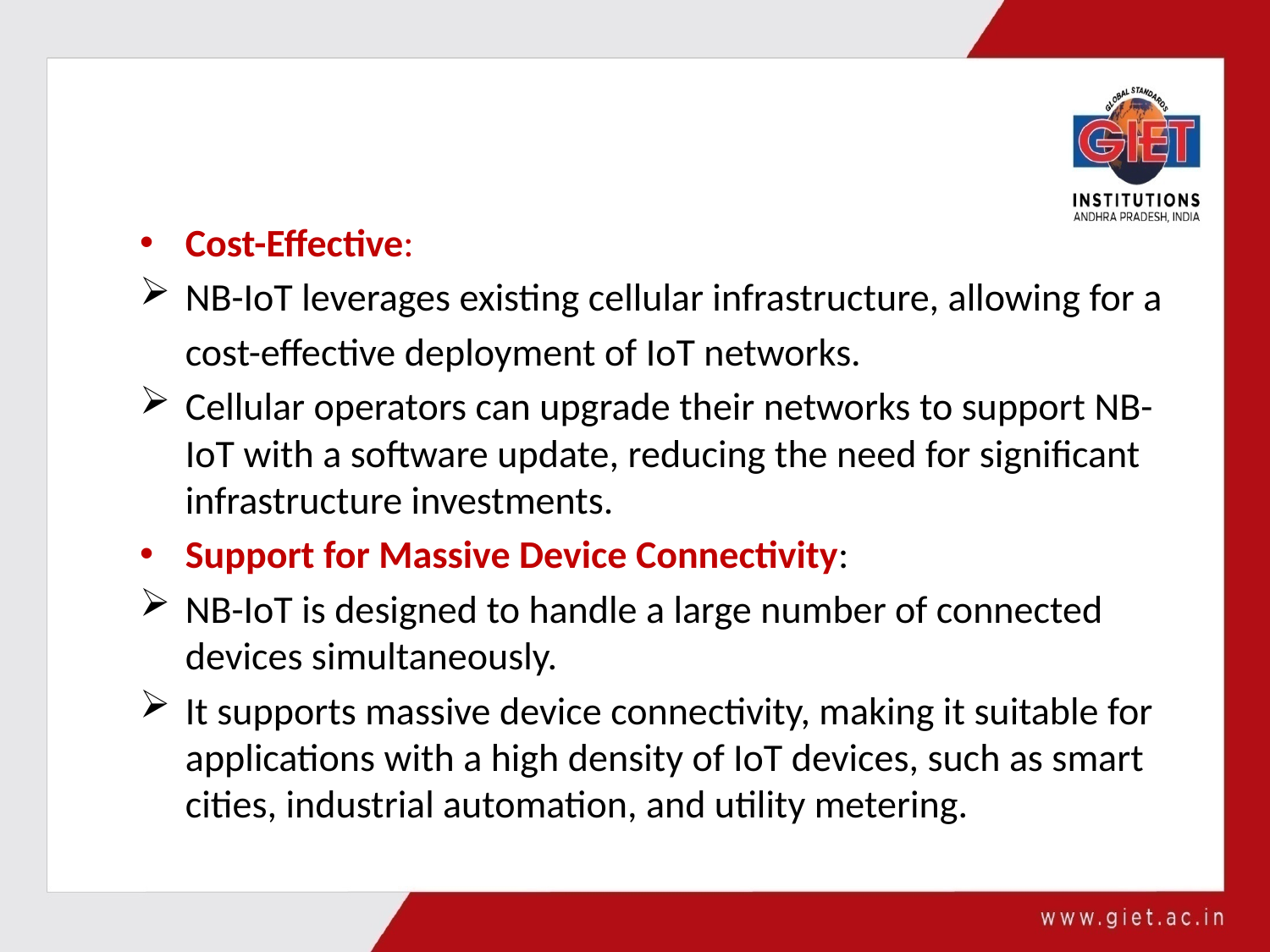

Cost-Effective:
NB-IoT leverages existing cellular infrastructure, allowing for a
	cost-effective deployment of IoT networks.
Cellular operators can upgrade their networks to support NB-IoT with a software update, reducing the need for significant infrastructure investments.
Support for Massive Device Connectivity:
NB-IoT is designed to handle a large number of connected devices simultaneously.
It supports massive device connectivity, making it suitable for applications with a high density of IoT devices, such as smart cities, industrial automation, and utility metering.